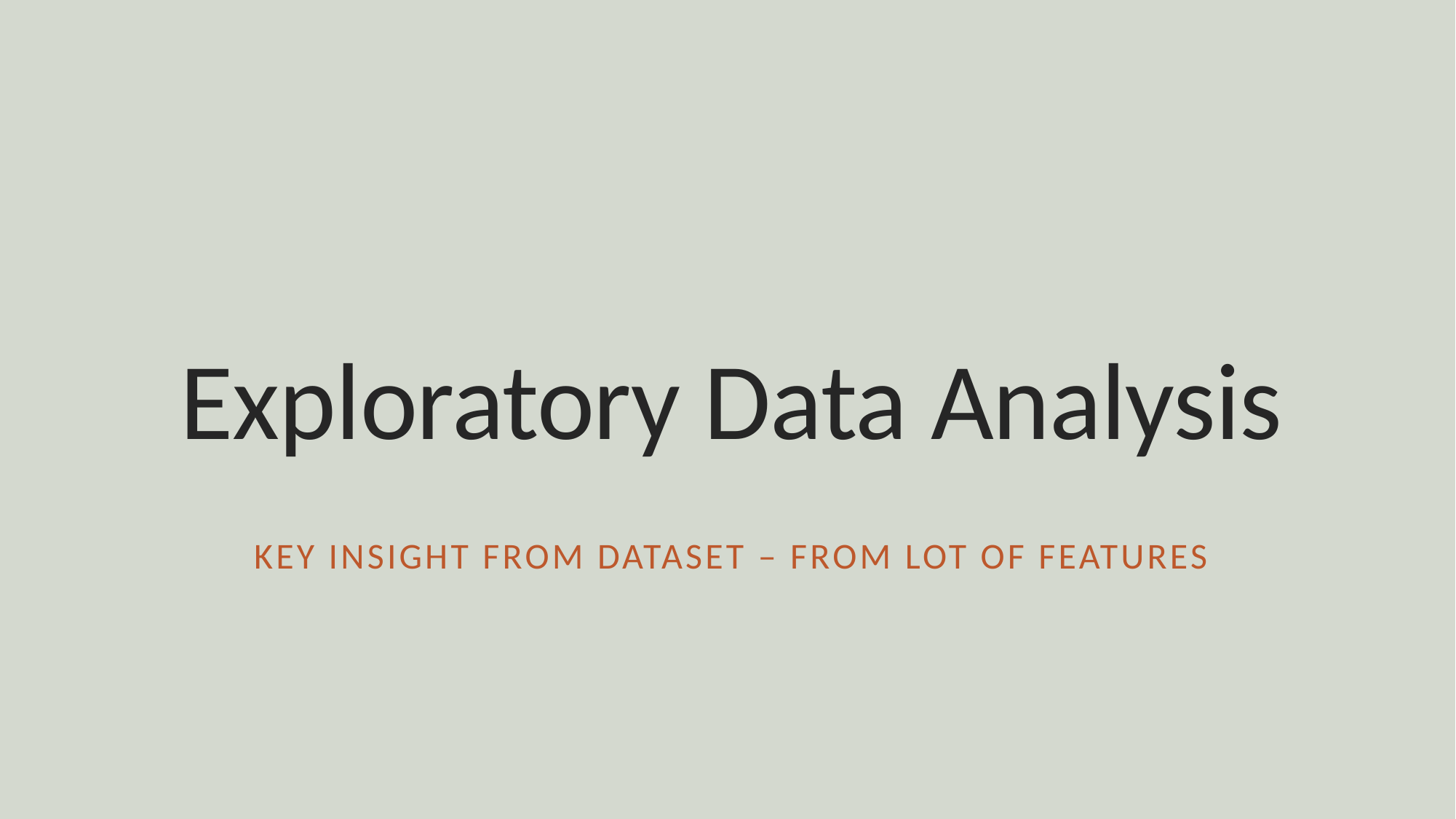

# Exploratory Data Analysis
key insight from dataset – from lot of features